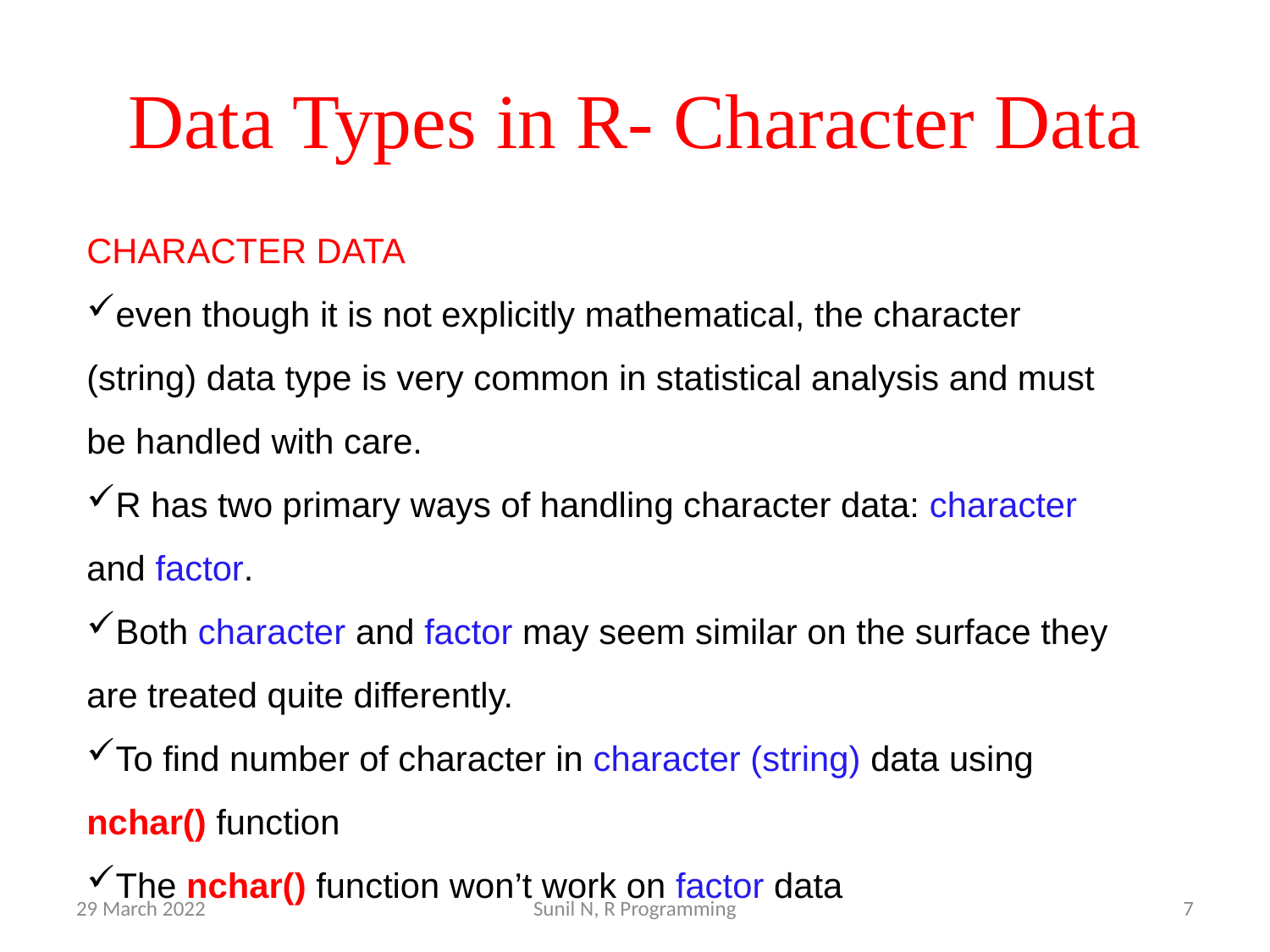

# Data Types in R- Character Data
CHARACTER DATA
even though it is not explicitly mathematical, the character (string) data type is very common in statistical analysis and must be handled with care.
R has two primary ways of handling character data: character and factor.
Both character and factor may seem similar on the surface they are treated quite differently.
To find number of character in character (string) data using nchar() function
The nchar() function won’t work on factor data
29 March 2022
Sunil N, R Programming
7